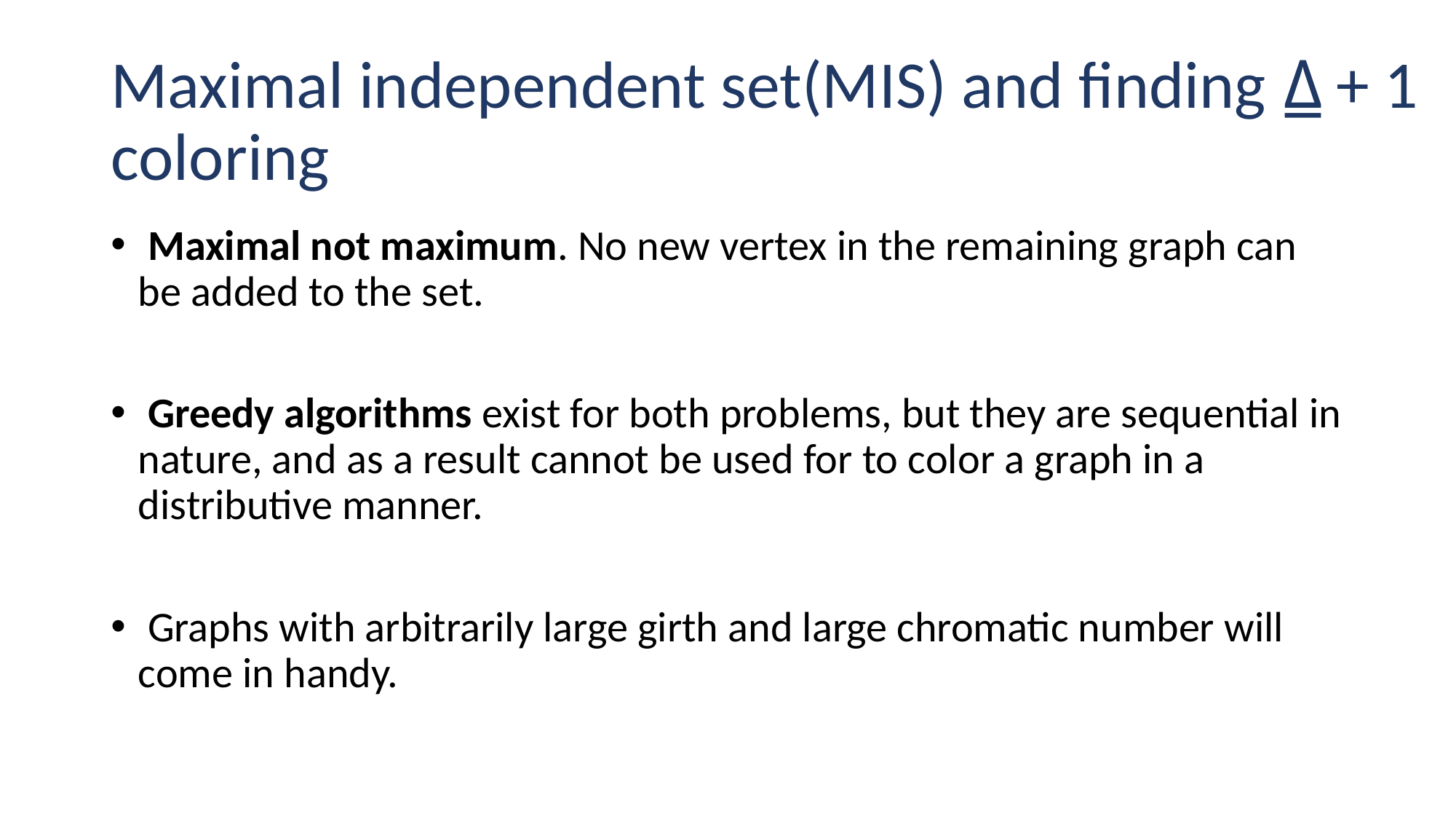

# Maximal independent set(MIS) and finding ⍙ + 1 coloring
 Maximal not maximum. No new vertex in the remaining graph can be added to the set.

 Greedy algorithms exist for both problems, but they are sequential in nature, and as a result cannot be used for to color a graph in a distributive manner.

 Graphs with arbitrarily large girth and large chromatic number will come in handy.